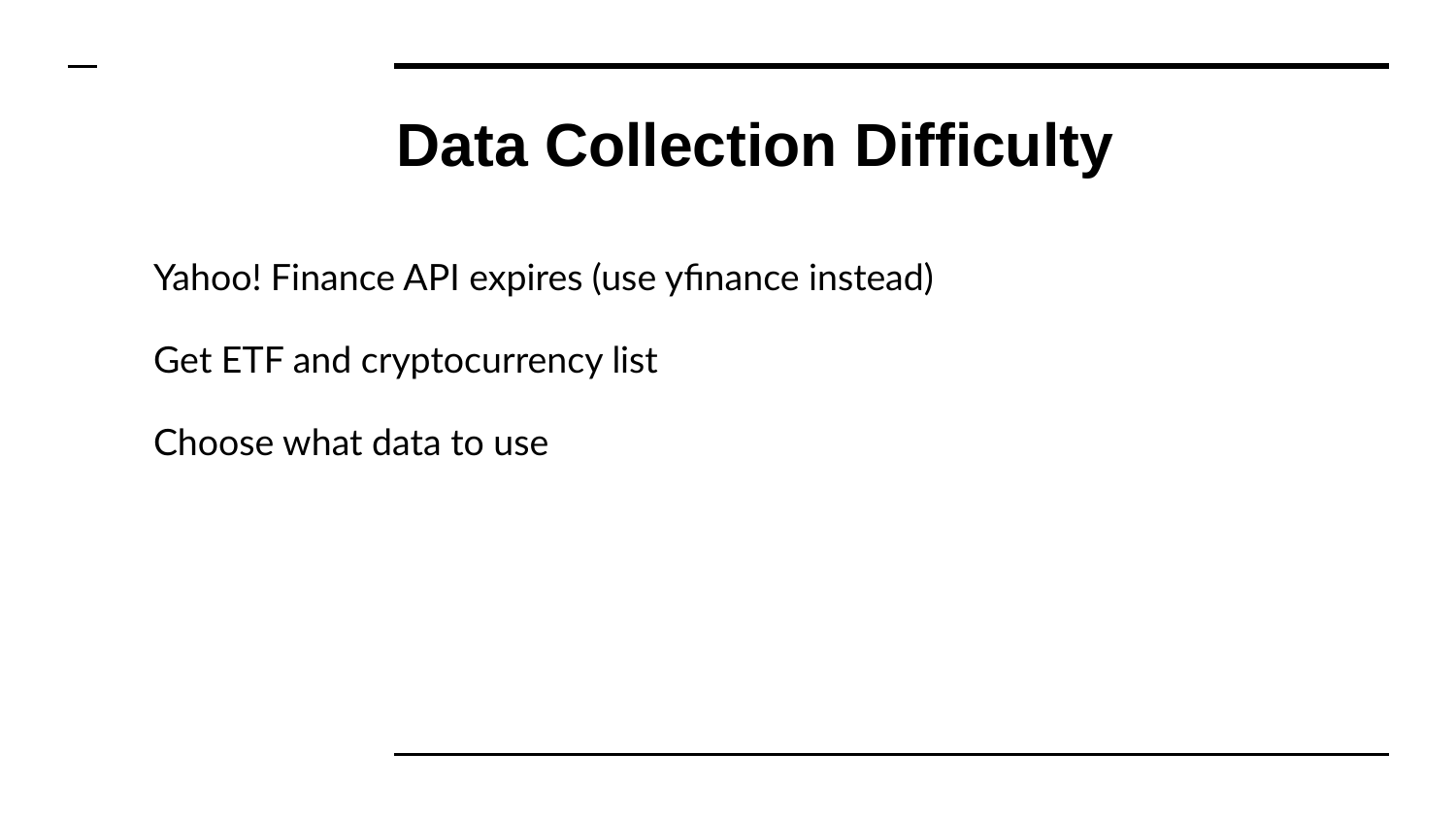

# Data Collection Difficulty
Yahoo! Finance API expires (use yfinance instead)
Get ETF and cryptocurrency list
Choose what data to use